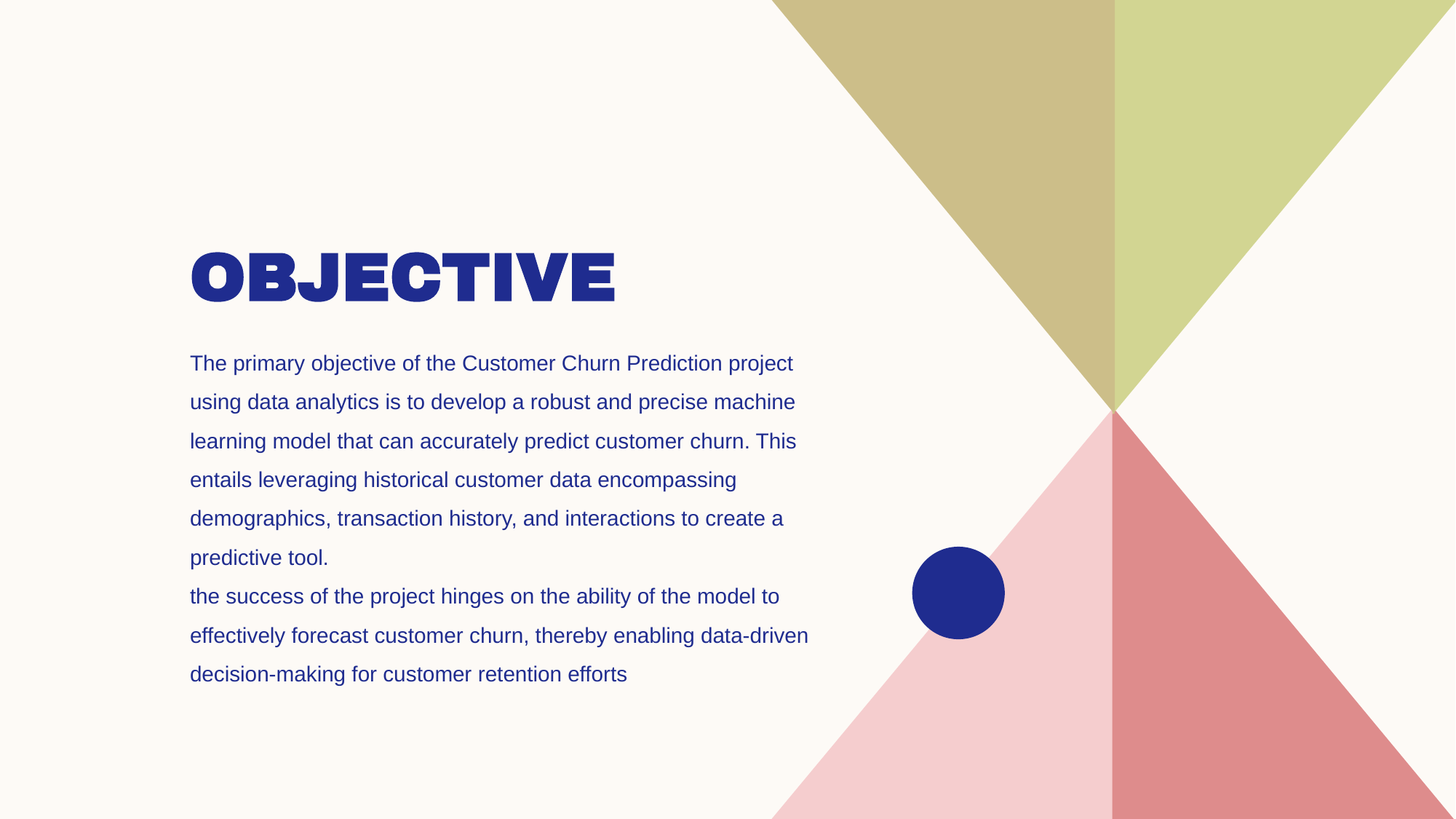

# OBJECTIVE
The primary objective of the Customer Churn Prediction project using data analytics is to develop a robust and precise machine learning model that can accurately predict customer churn. This entails leveraging historical customer data encompassing demographics, transaction history, and interactions to create a predictive tool.
the success of the project hinges on the ability of the model to effectively forecast customer churn, thereby enabling data-driven decision-making for customer retention efforts